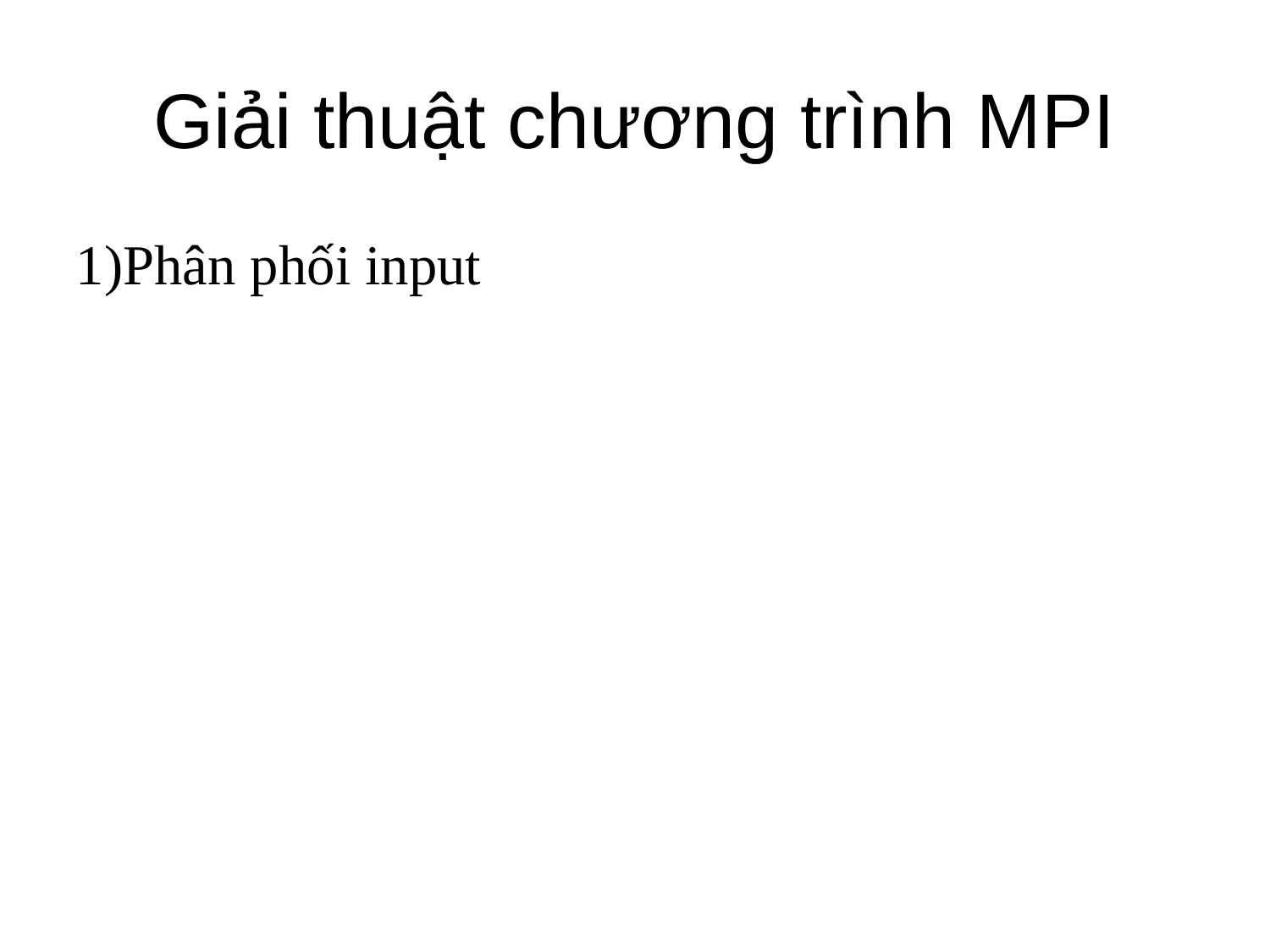

Giải thuật chương trình MPI
Phân phối input